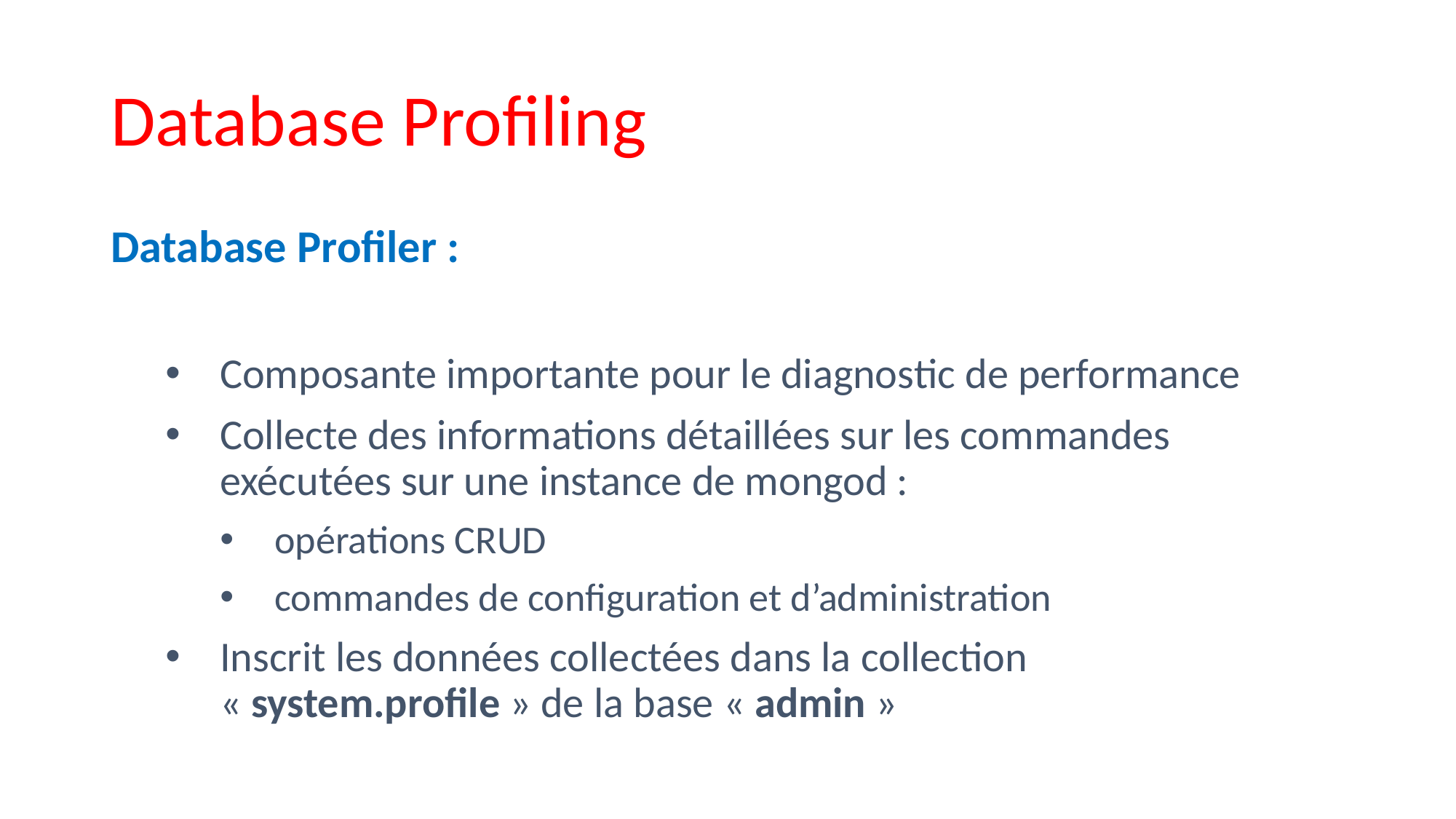

Database Profiling
Database Profiler :

Composante importante pour le diagnostic de performance
Collecte des informations détaillées sur les commandes exécutées sur une instance de mongod :
opérations CRUD
commandes de configuration et d’administration
Inscrit les données collectées dans la collection « system.profile » de la base « admin »